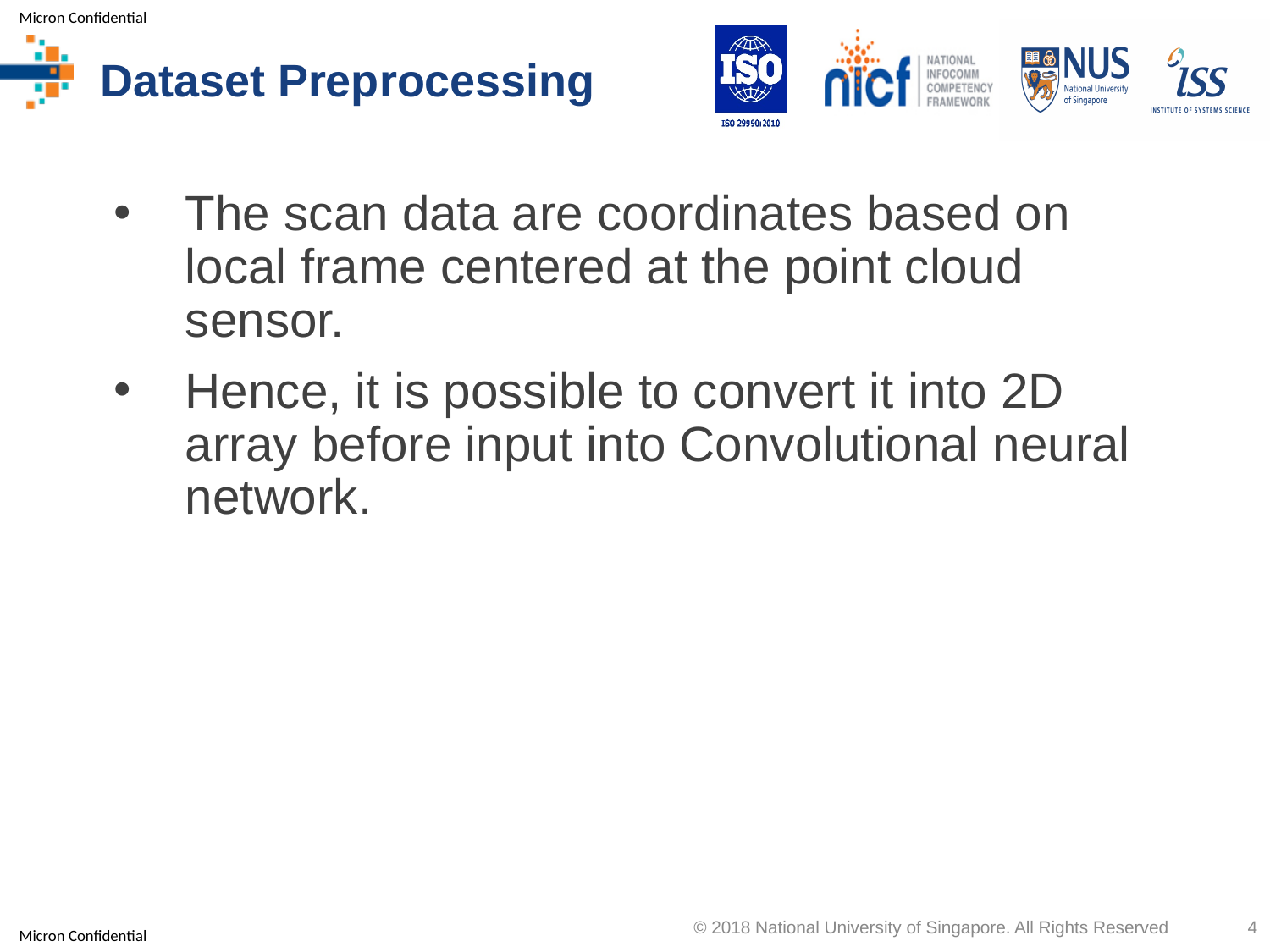

# Dataset Preprocessing
The scan data are coordinates based on local frame centered at the point cloud sensor.
Hence, it is possible to convert it into 2D array before input into Convolutional neural network.

© 2018 National University of Singapore. All Rights Reserved
4